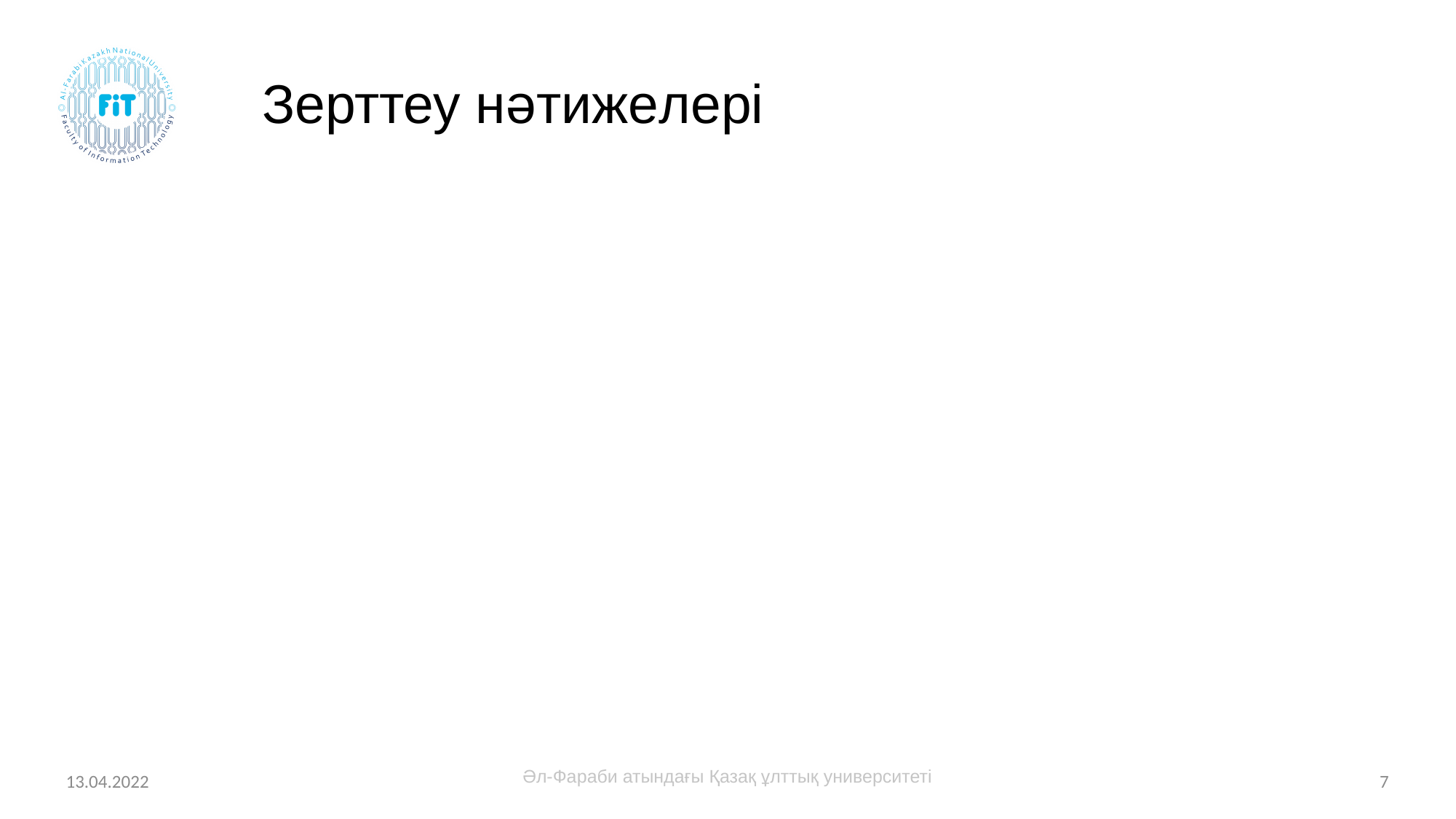

# Зерттеу нәтижелері

13.04.2022
Әл-Фараби атындағы Қазақ ұлттық университеті
7